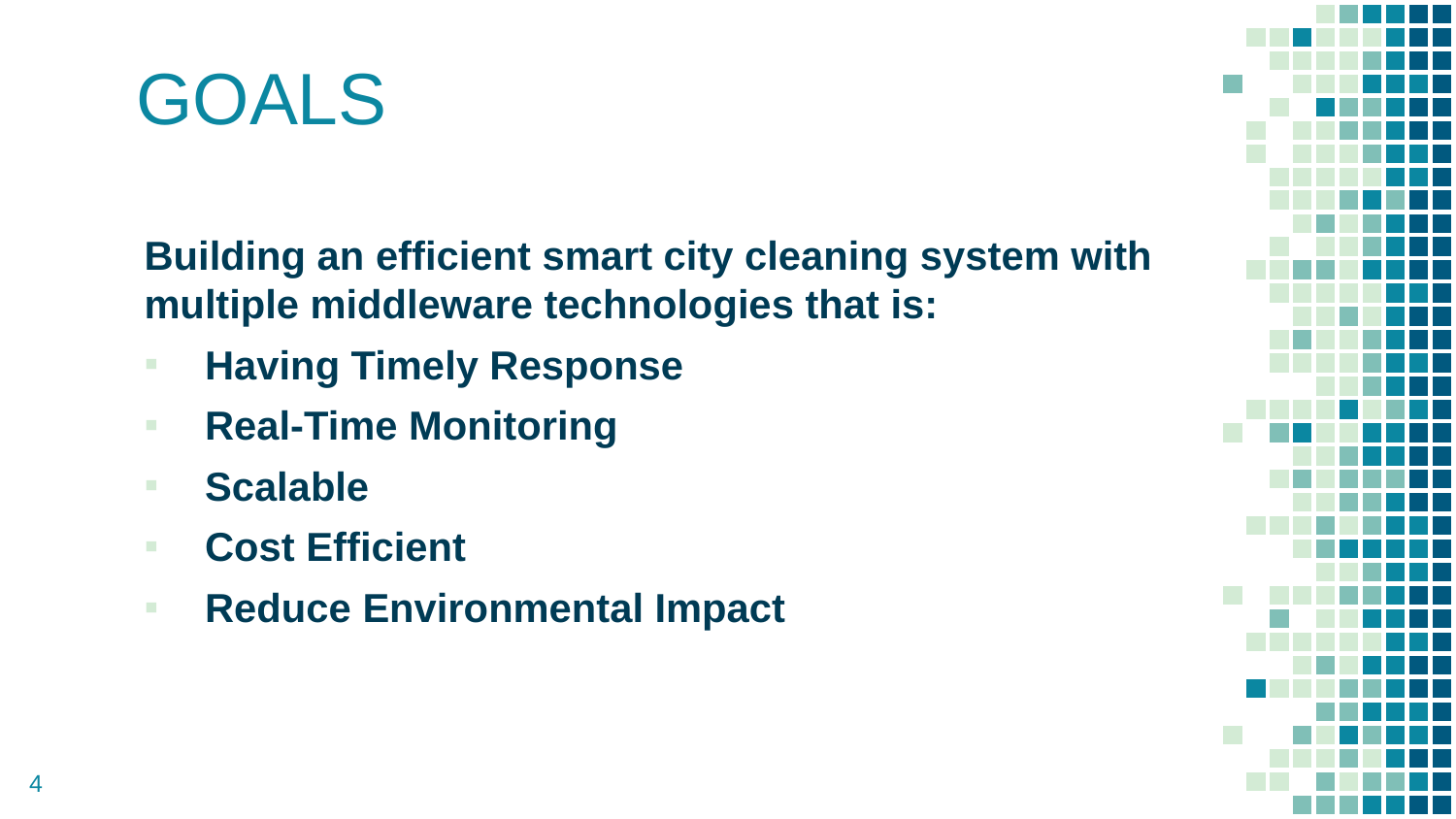

# GOALS
Building an efficient smart city cleaning system with multiple middleware technologies that is:
Having Timely Response
Real-Time Monitoring
Scalable
Cost Efficient
Reduce Environmental Impact

4